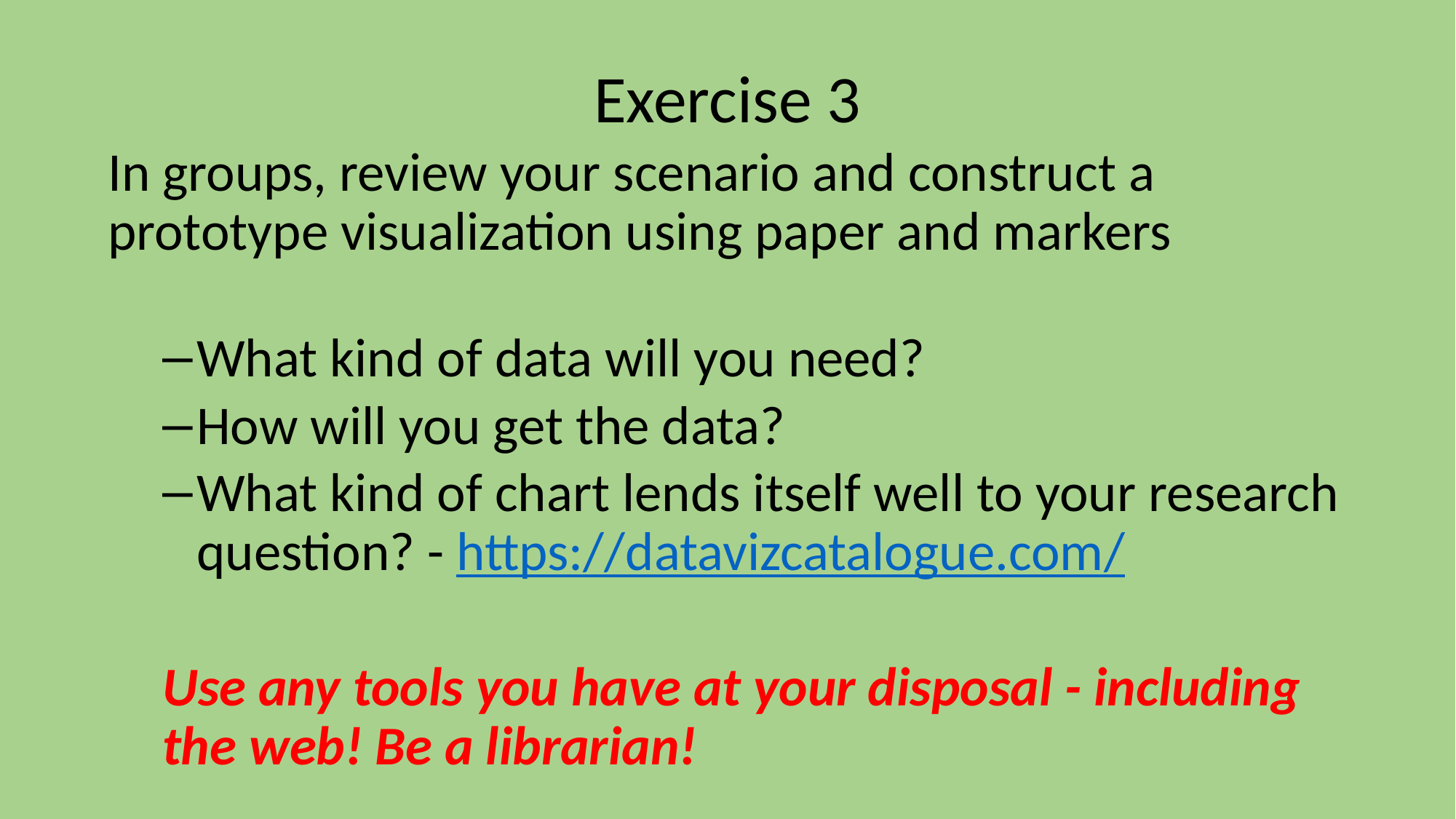

# Exercise 3
In groups, review your scenario and construct a prototype visualization using paper and markers

What kind of data will you need?
How will you get the data?
What kind of chart lends itself well to your research question? - https://datavizcatalogue.com/

Use any tools you have at your disposal - including the web! Be a librarian!